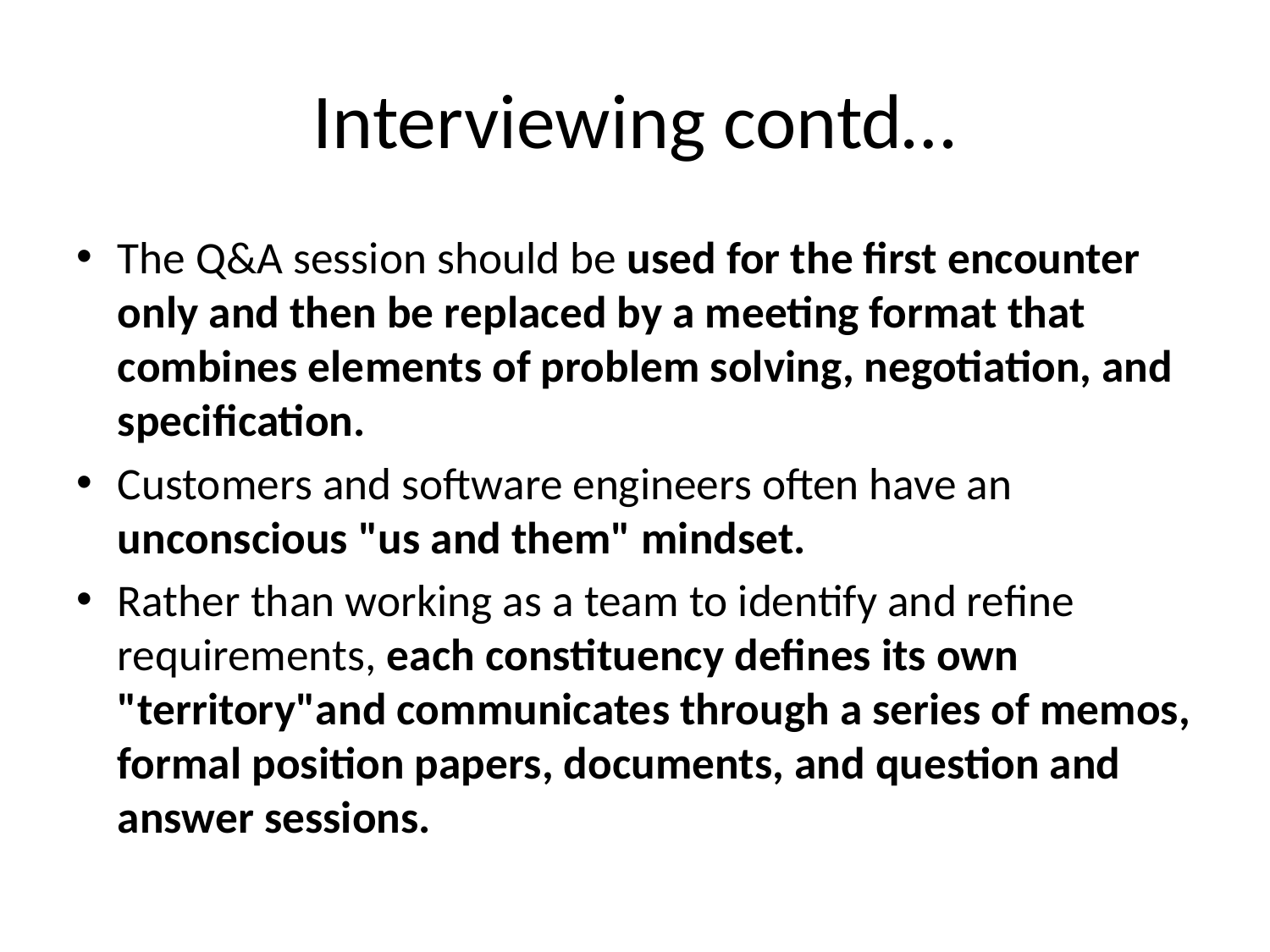

# Interviewing contd…
The Q&A session should be used for the first encounter only and then be replaced by a meeting format that combines elements of problem solving, negotiation, and specification.
Customers and software engineers often have an unconscious "us and them" mindset.
Rather than working as a team to identify and refine requirements, each constituency defines its own "territory"and communicates through a series of memos, formal position papers, documents, and question and answer sessions.